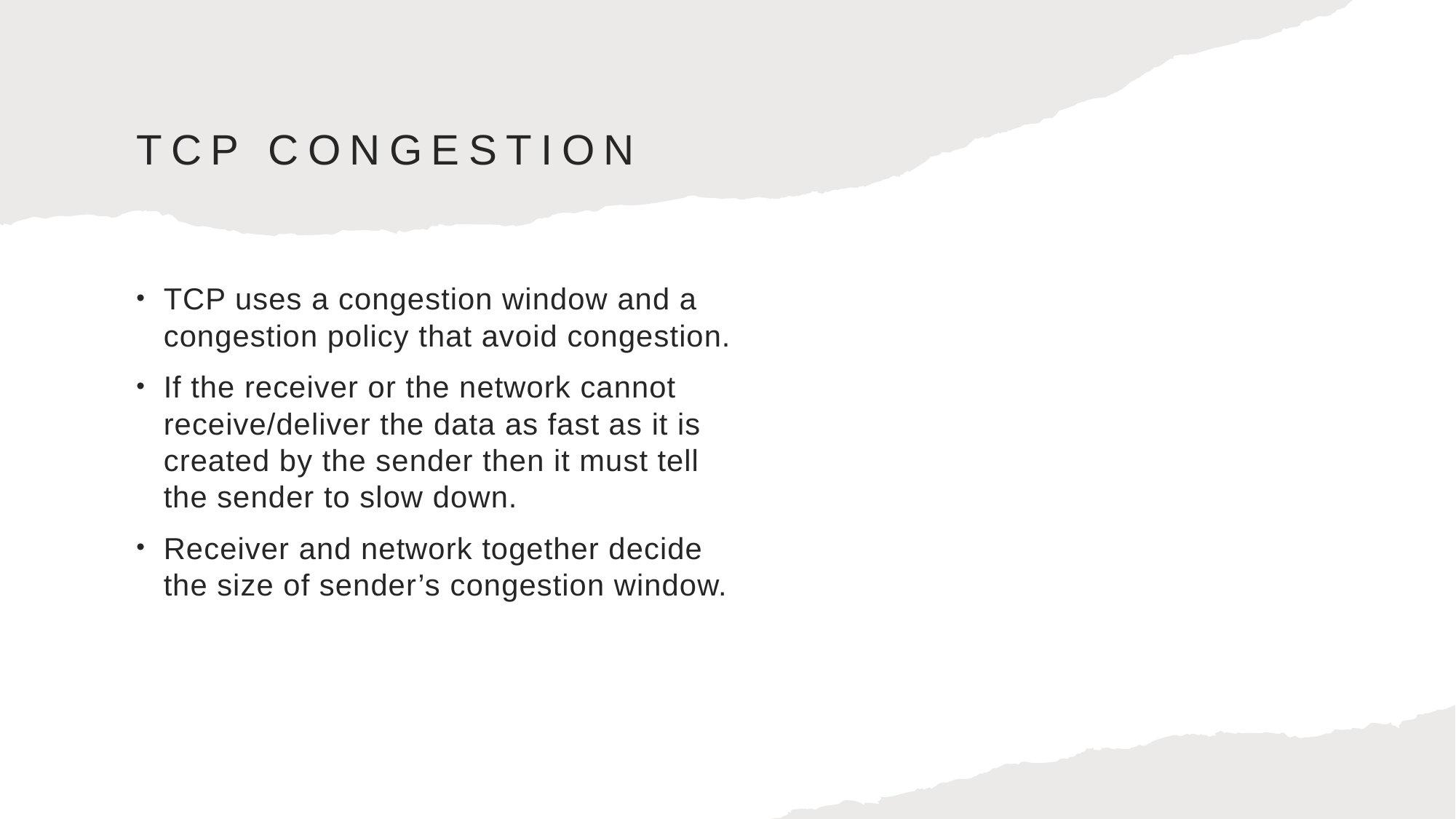

# TCP CONGESTION
TCP uses a congestion window and a congestion policy that avoid congestion.
If the receiver or the network cannot receive/deliver the data as fast as it is created by the sender then it must tell the sender to slow down.
Receiver and network together decide the size of sender’s congestion window.